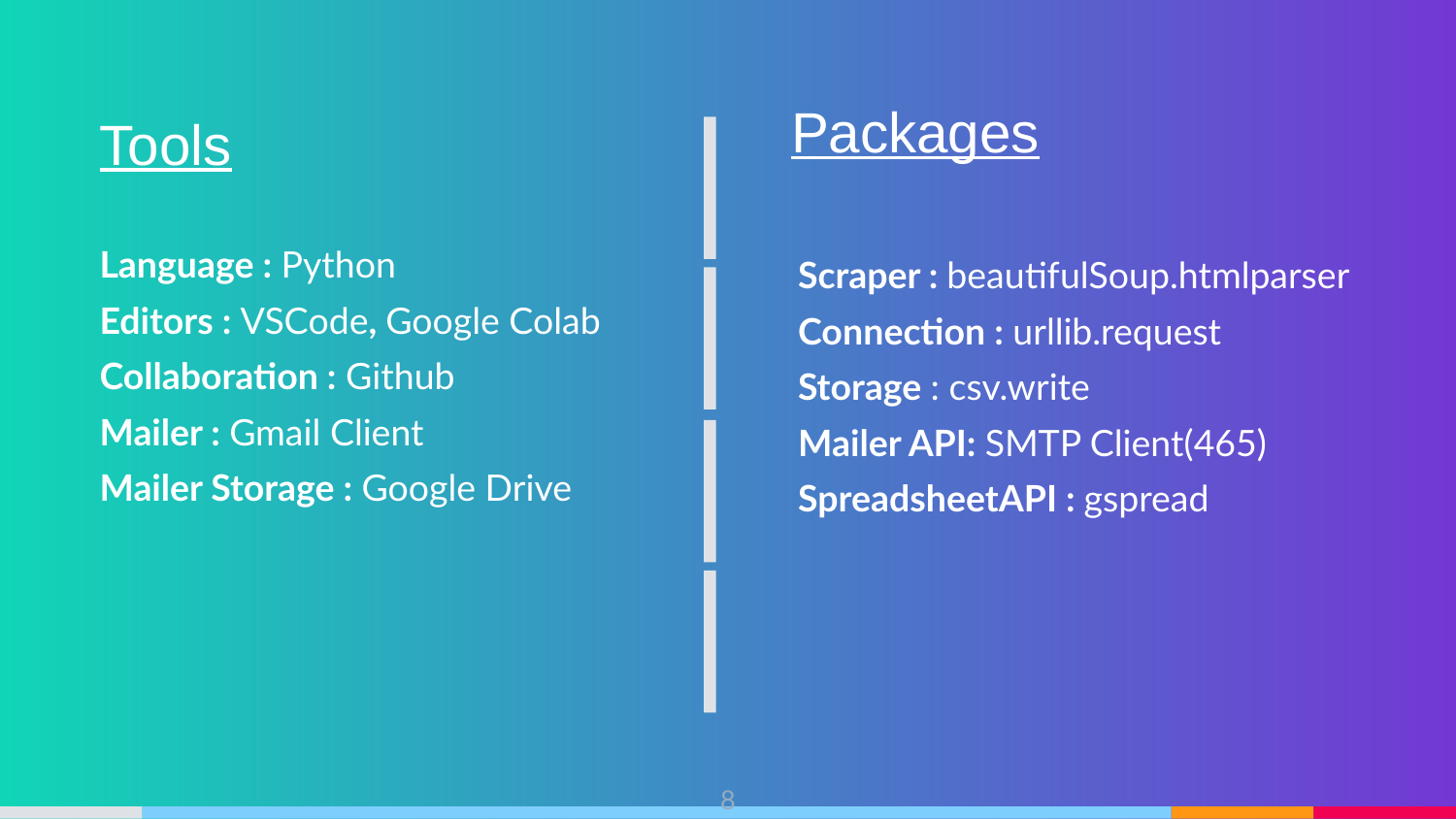

Packages
Tools

Language : Python
Editors : VSCode, Google Colab
Collaboration : Github
Mailer : Gmail Client
Mailer Storage : Google Drive

Scraper : beautifulSoup.htmlparser
Connection : urllib.request
Storage : csv.write
Mailer API: SMTP Client(465)
SpreadsheetAPI : gspread

8